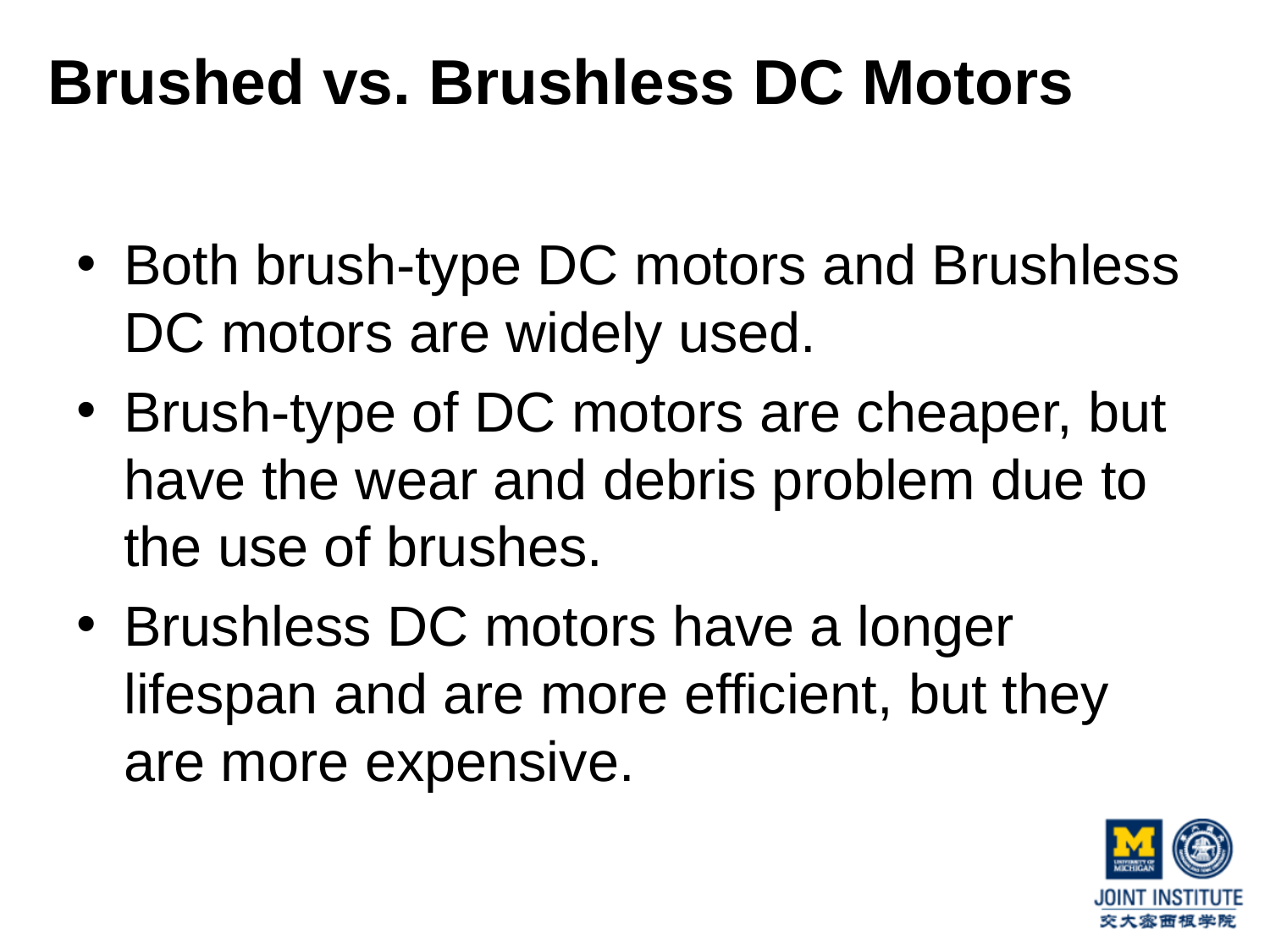

# Brushed vs. Brushless DC Motors
Both brush-type DC motors and Brushless DC motors are widely used.
Brush-type of DC motors are cheaper, but have the wear and debris problem due to the use of brushes.
Brushless DC motors have a longer lifespan and are more efficient, but they are more expensive.